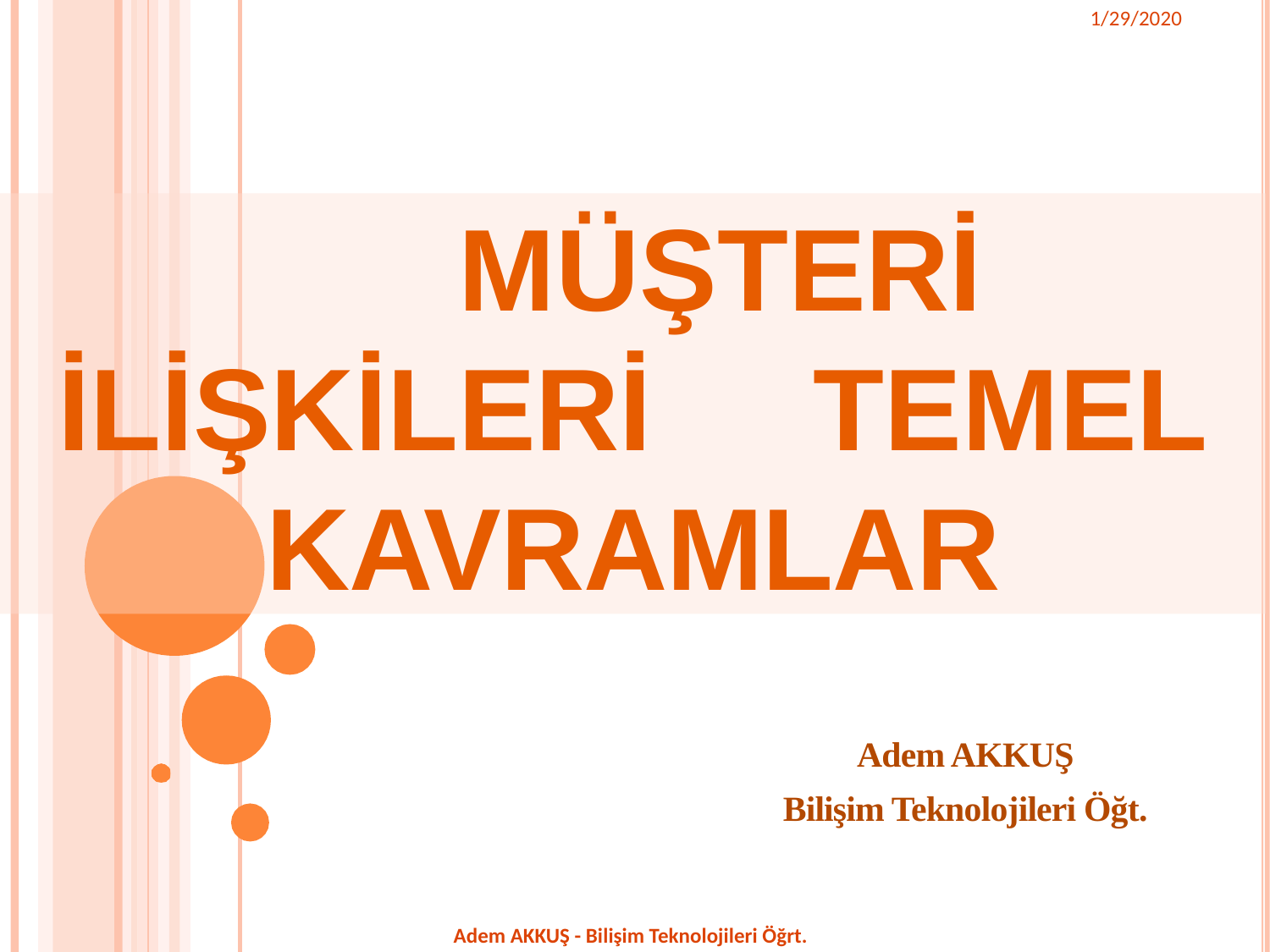

1/29/2020
# MÜŞTERİ İLİŞKİLERİ     TEMEL KAVRAMLAR
Adem AKKUŞ
Bilişim Teknolojileri Öğt.
Adem AKKUŞ - Bilişim Teknolojileri Öğrt.